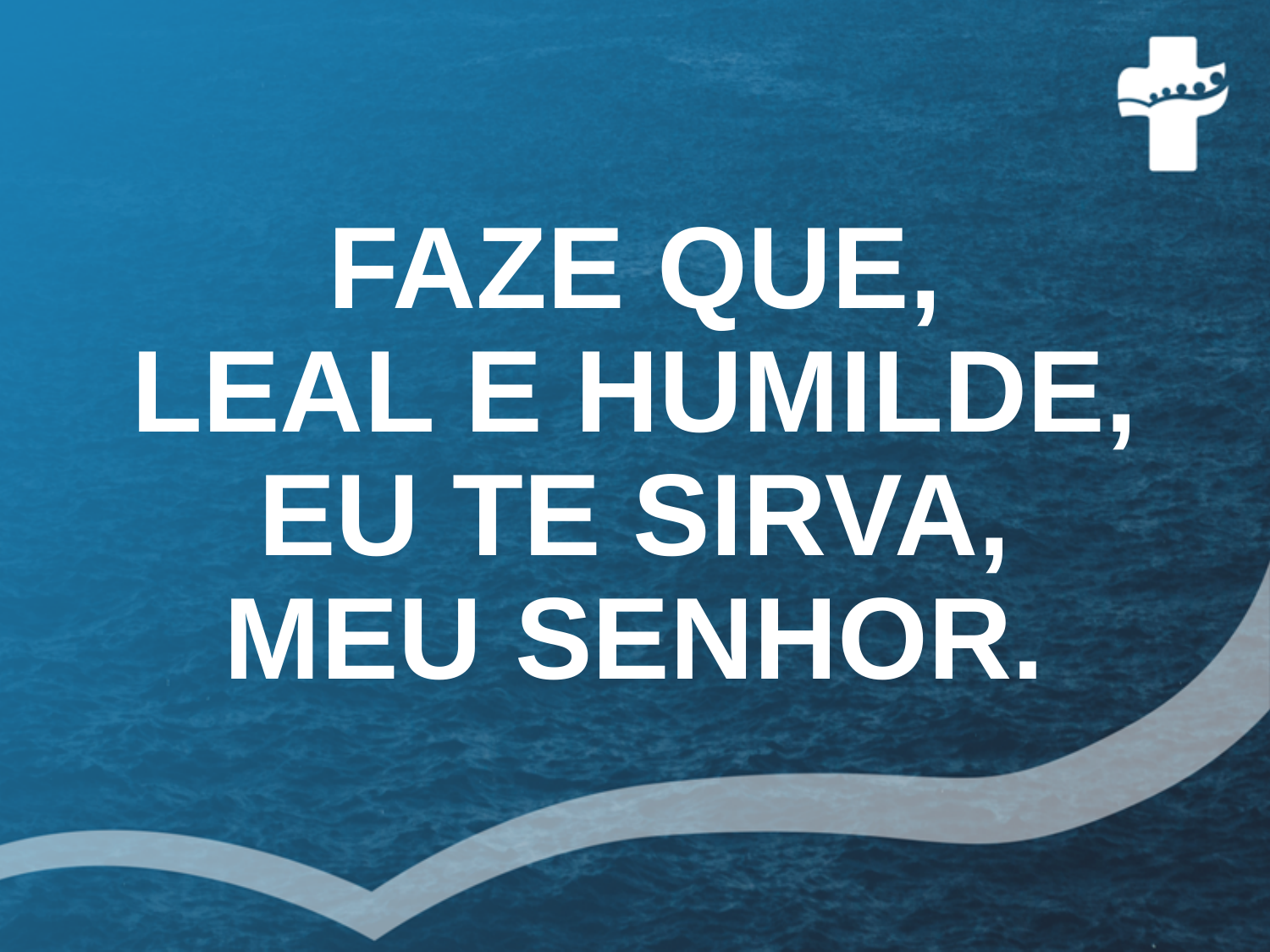

# FAZE QUE, LEAL E HUMILDE, EU TE SIRVA, MEU SENHOR.